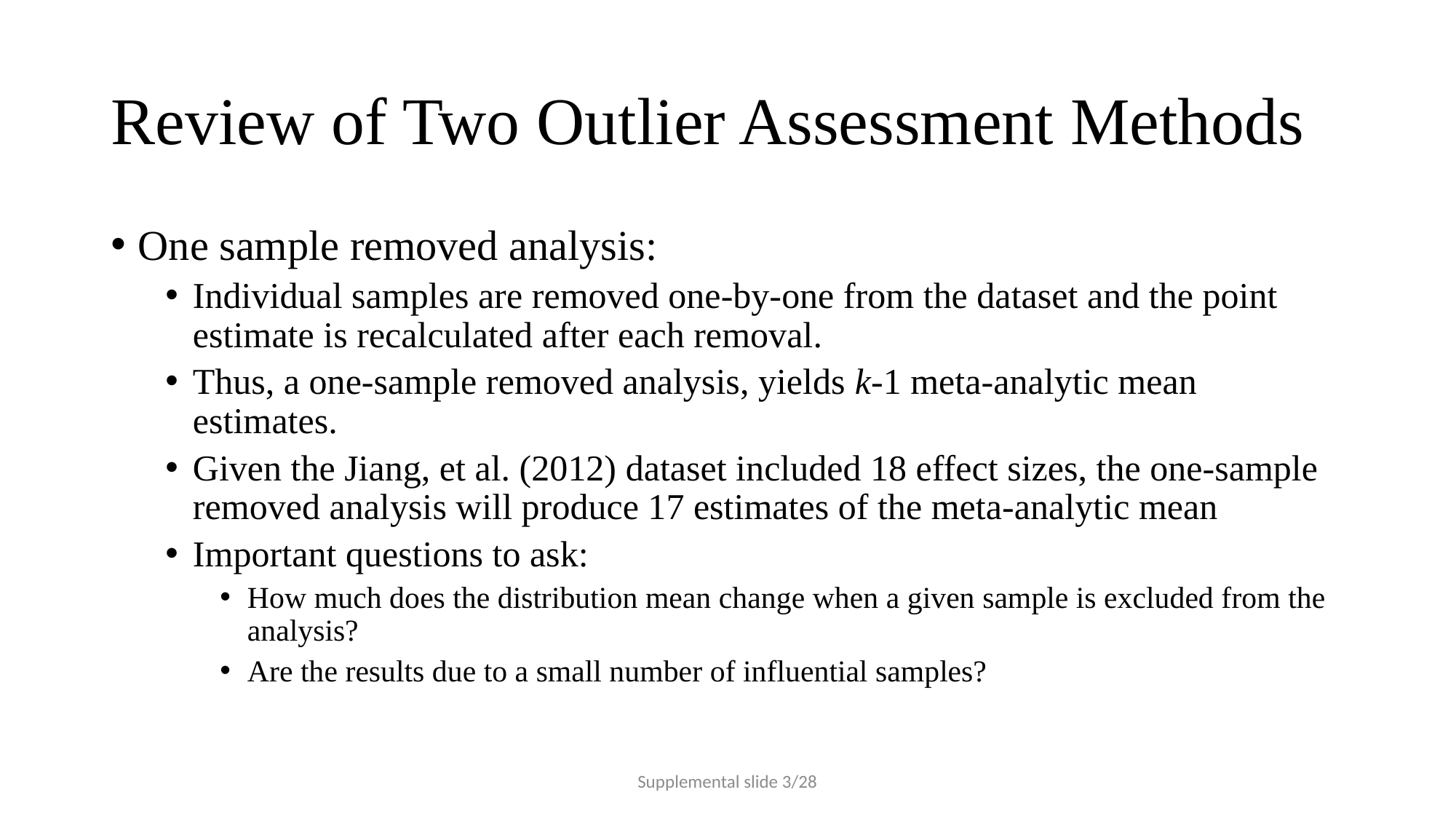

# Review of Two Outlier Assessment Methods
One sample removed analysis:
Individual samples are removed one-by-one from the dataset and the point estimate is recalculated after each removal.
Thus, a one-sample removed analysis, yields k-1 meta-analytic mean estimates.
Given the Jiang, et al. (2012) dataset included 18 effect sizes, the one-sample removed analysis will produce 17 estimates of the meta-analytic mean
Important questions to ask:
How much does the distribution mean change when a given sample is excluded from the analysis?
Are the results due to a small number of influential samples?

Supplemental slide 3/28